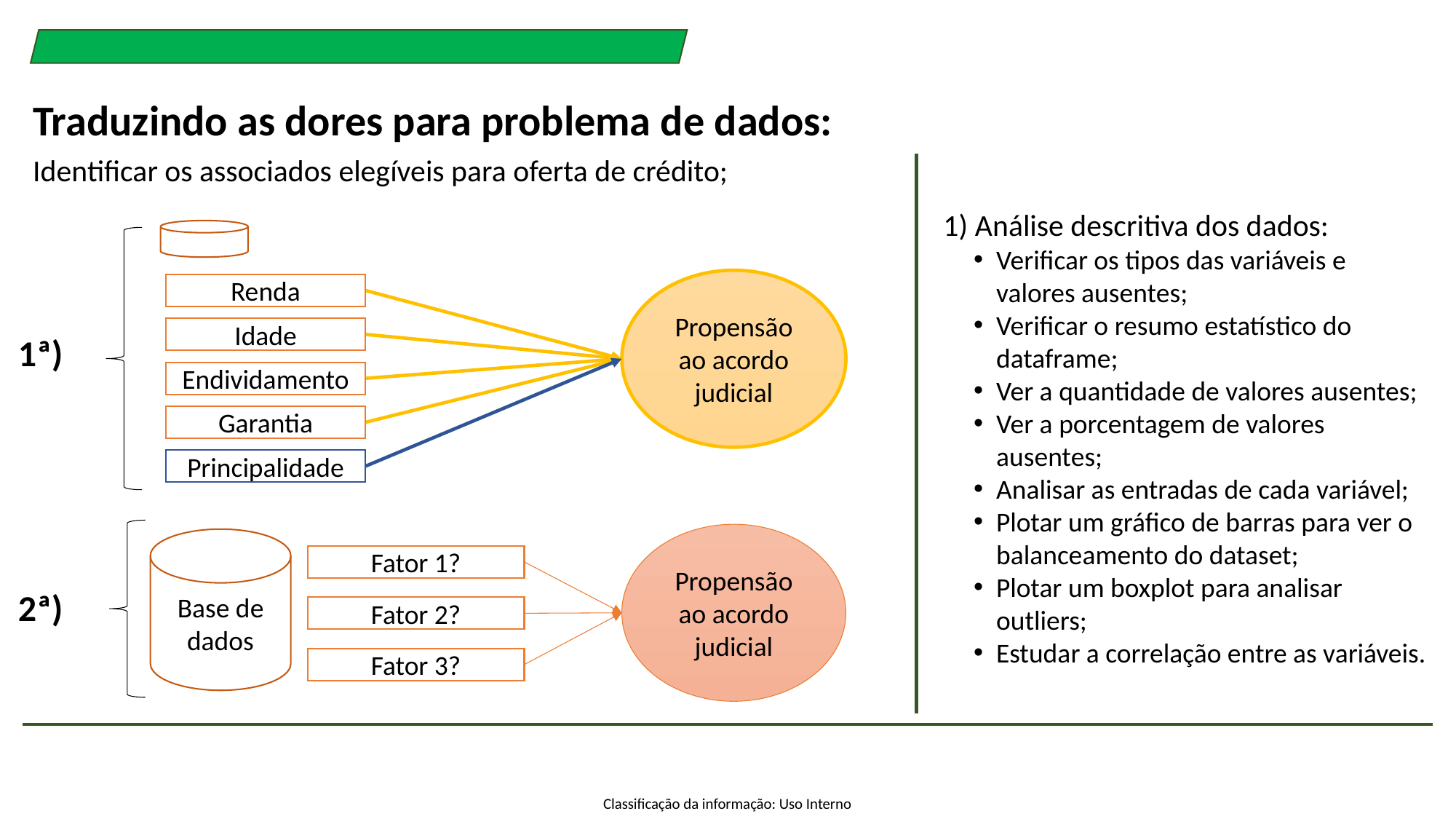

Traduzindo as dores para problema de dados:
Identificar os associados elegíveis para oferta de crédito;
1) Análise descritiva dos dados:
Verificar os tipos das variáveis e valores ausentes;
Verificar o resumo estatístico do dataframe;
Ver a quantidade de valores ausentes;
Ver a porcentagem de valores ausentes;
Analisar as entradas de cada variável;
Plotar um gráfico de barras para ver o balanceamento do dataset;
Plotar um boxplot para analisar outliers;
Estudar a correlação entre as variáveis.

Propensão ao acordo judicial
Renda
Idade
1ª)
Endividamento
Garantia
Principalidade

Propensão ao acordo judicial
Base de dados
Fator 1?
2ª)
Fator 2?
Fator 3?